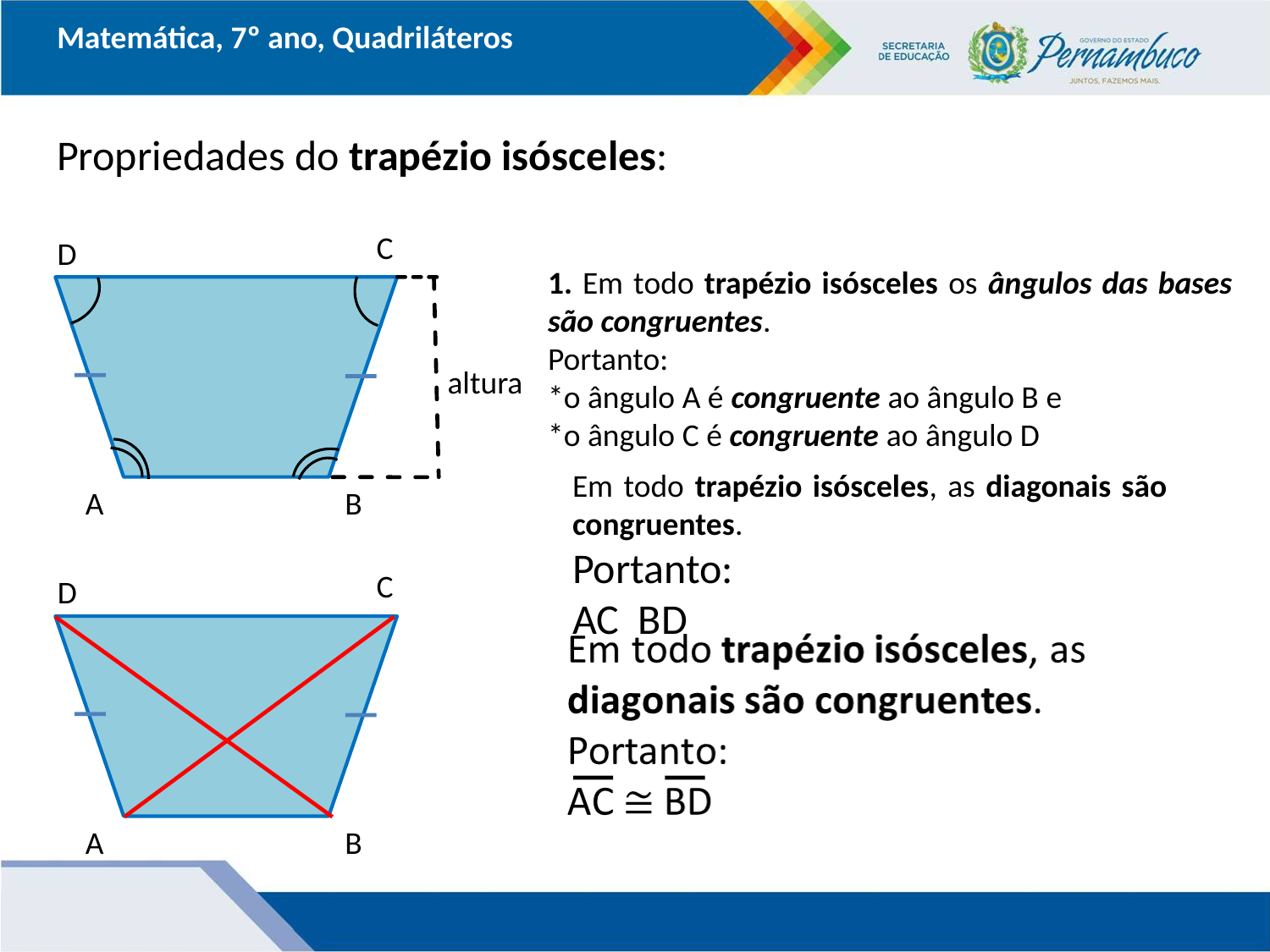

Matemática, 7º ano, Quadriláteros

Propriedades do trapézio isósceles:
C
D

1. Em todo trapézio isósceles os ângulos das bases são congruentes.
Portanto:
*o ângulo A é congruente ao ângulo B e
*o ângulo C é congruente ao ângulo D

altura

Em todo trapézio isósceles, as diagonais são congruentes.
Portanto:
AC  BD

A
B

C
D

A
B